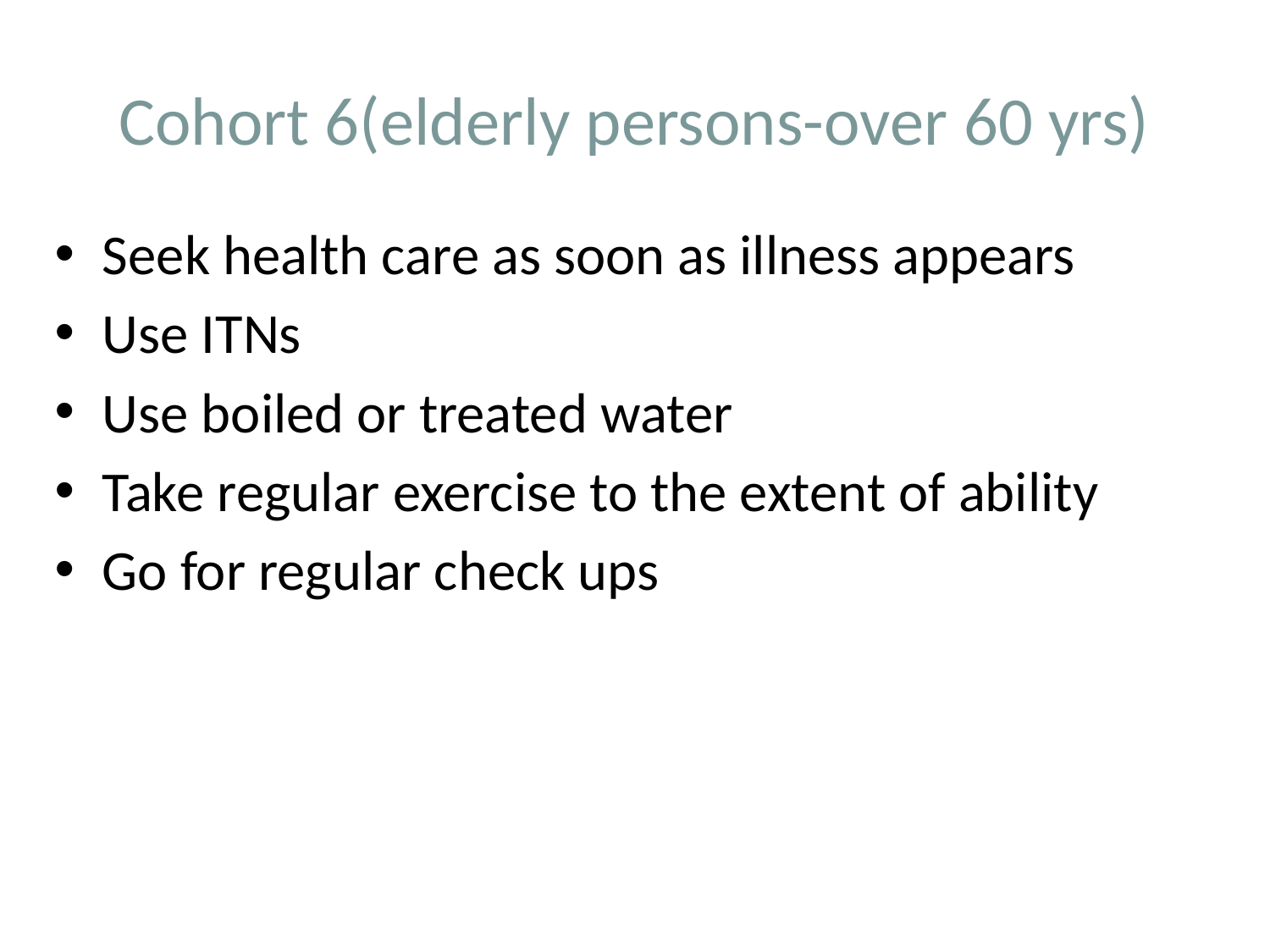

# Cohort 6(elderly persons-over 60 yrs)
Seek health care as soon as illness appears
Use ITNs
Use boiled or treated water
Take regular exercise to the extent of ability
Go for regular check ups